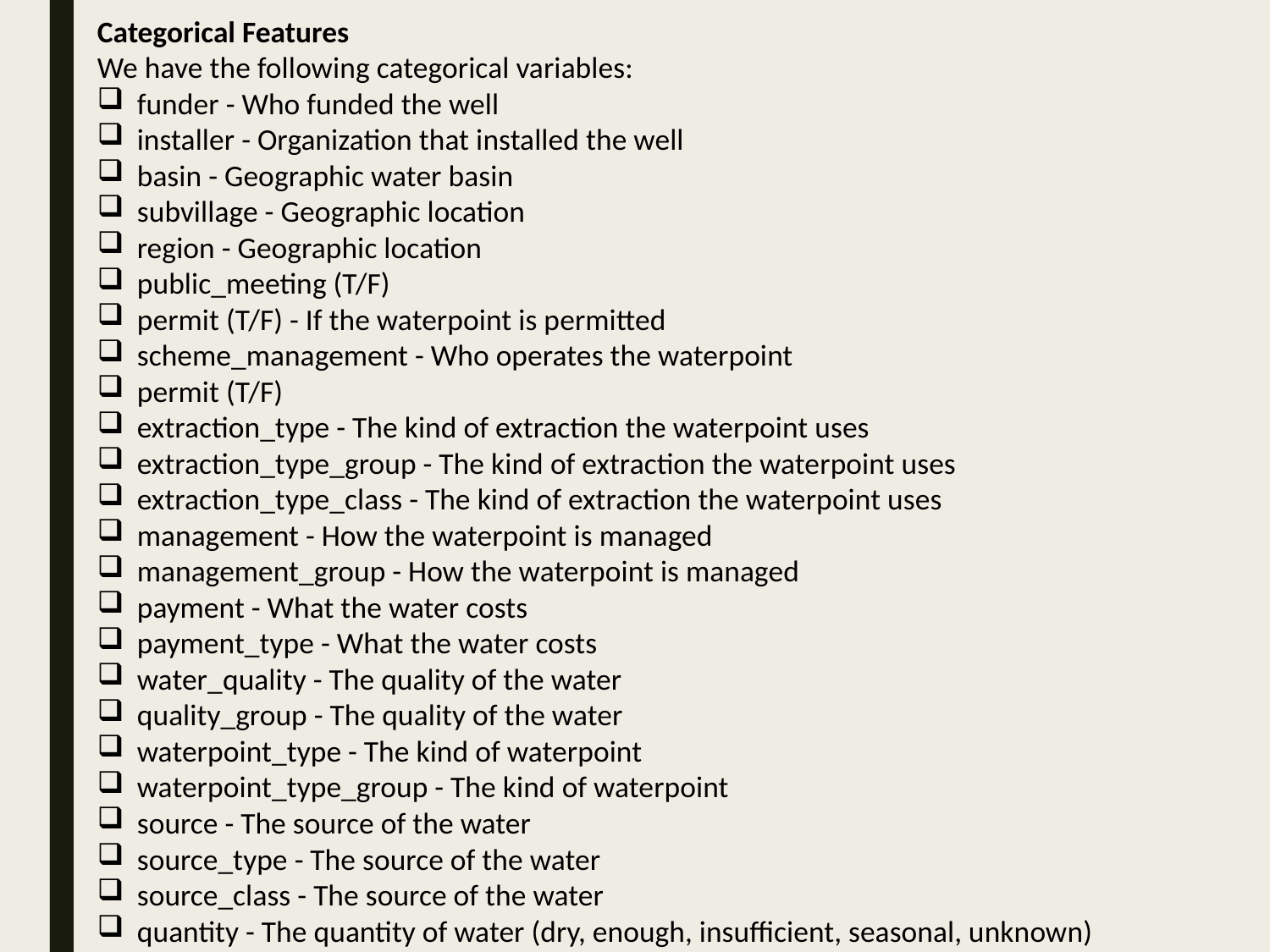

Categorical Features
We have the following categorical variables:
funder - Who funded the well
installer - Organization that installed the well
basin - Geographic water basin
subvillage - Geographic location
region - Geographic location
public_meeting (T/F)
permit (T/F) - If the waterpoint is permitted
scheme_management - Who operates the waterpoint
permit (T/F)
extraction_type - The kind of extraction the waterpoint uses
extraction_type_group - The kind of extraction the waterpoint uses
extraction_type_class - The kind of extraction the waterpoint uses
management - How the waterpoint is managed
management_group - How the waterpoint is managed
payment - What the water costs
payment_type - What the water costs
water_quality - The quality of the water
quality_group - The quality of the water
waterpoint_type - The kind of waterpoint
waterpoint_type_group - The kind of waterpoint
source - The source of the water
source_type - The source of the water
source_class - The source of the water
quantity - The quantity of water (dry, enough, insufficient, seasonal, unknown)